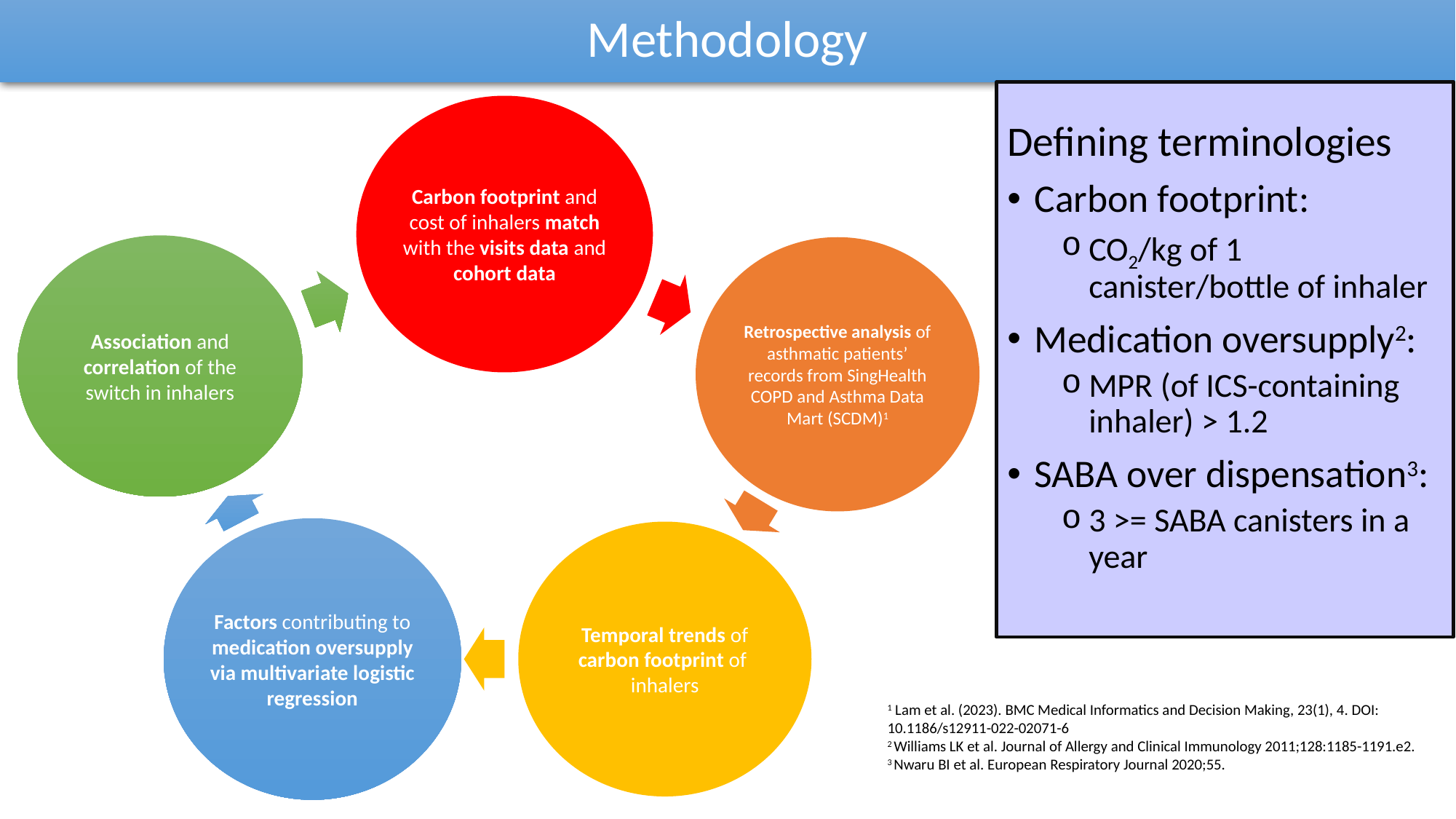

# Methodology

Defining terminologies
Carbon footprint:
CO2/kg of 1 canister/bottle of inhaler
Medication oversupply2:
MPR (of ICS-containing inhaler) > 1.2
SABA over dispensation3:
3 >= SABA canisters in a year
Carbon footprint and cost of inhalers match with the visits data and cohort data

Retrospective analysis of asthmatic patients’ records from SingHealth COPD and Asthma Data Mart (SCDM)1

Temporal trends of carbon footprint of  inhalers

Factors contributing to medication oversupply via multivariate logistic regression

Association and correlation of the switch in inhalers

1 Lam et al. (2023). BMC Medical Informatics and Decision Making, 23(1), 4. DOI: 10.1186/s12911-022-02071-6
2 Williams LK et al. Journal of Allergy and Clinical Immunology 2011;128:1185-1191.e2.
3 Nwaru BI et al. European Respiratory Journal 2020;55.